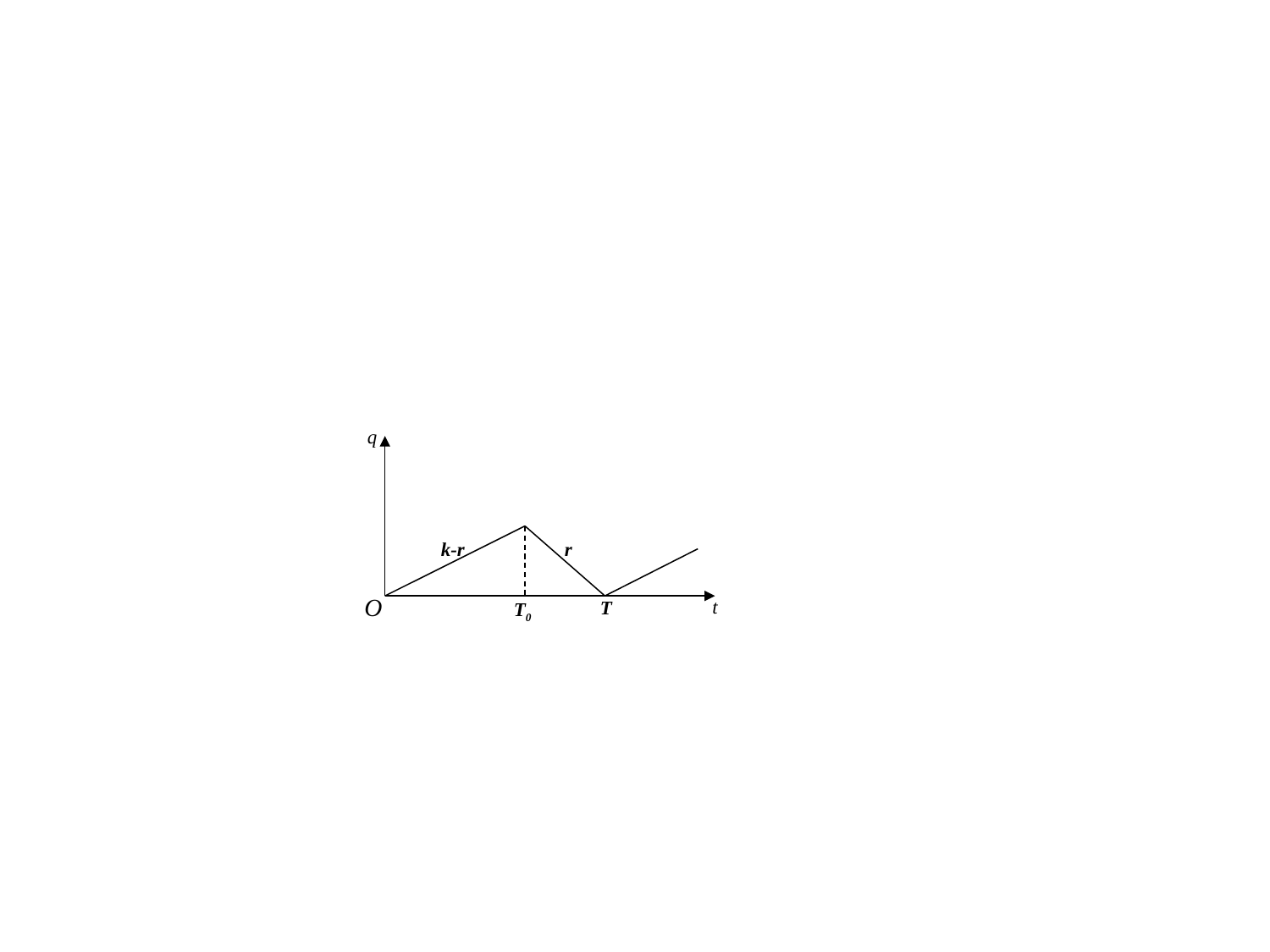

q
k-r
r
O
t
T
T0